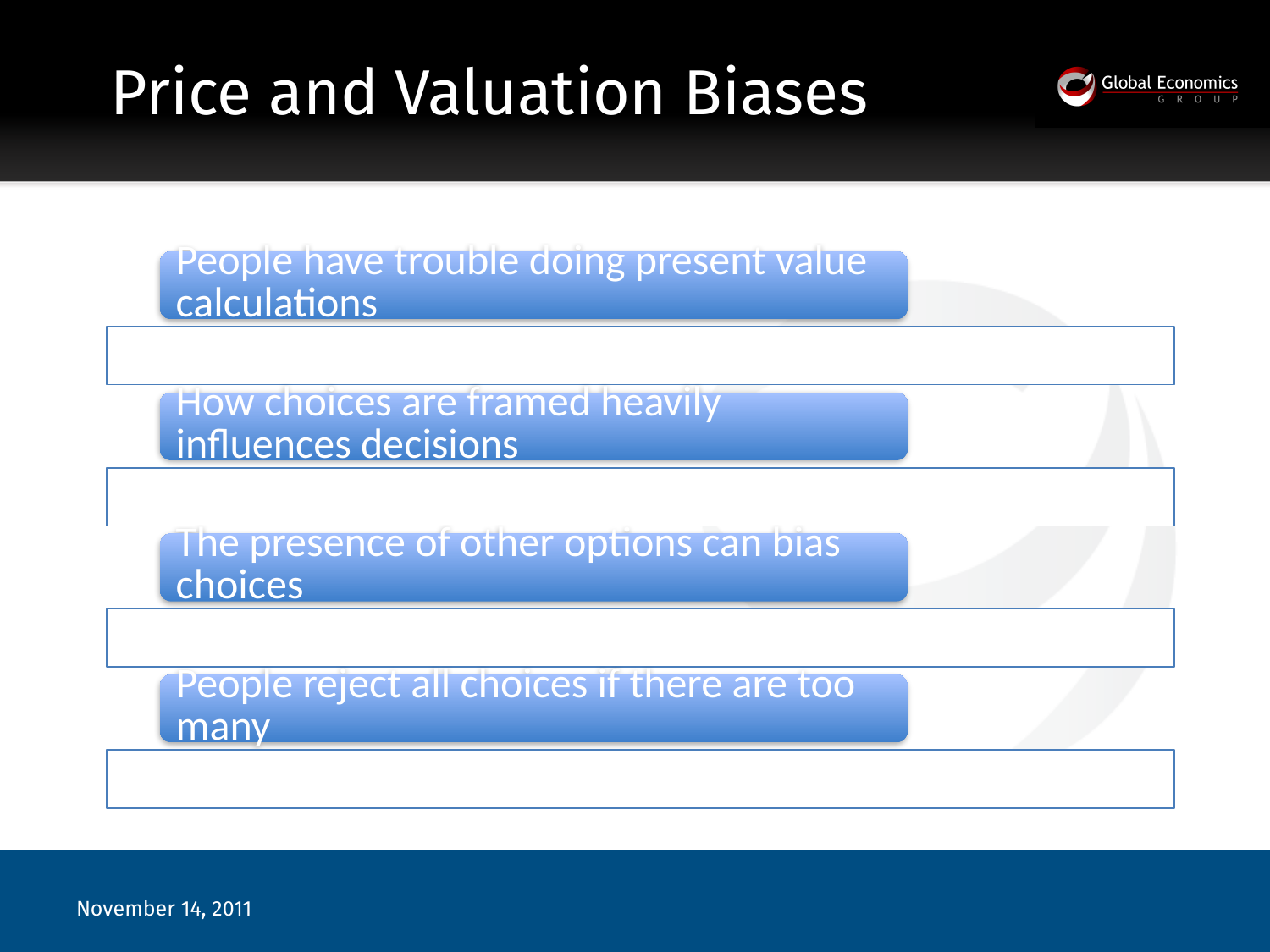

# Price and Valuation Biases
People have trouble doing present value calculations
How choices are framed heavily influences decisions
The presence of other options can bias choices
People reject all choices if there are too many
November 14, 2011